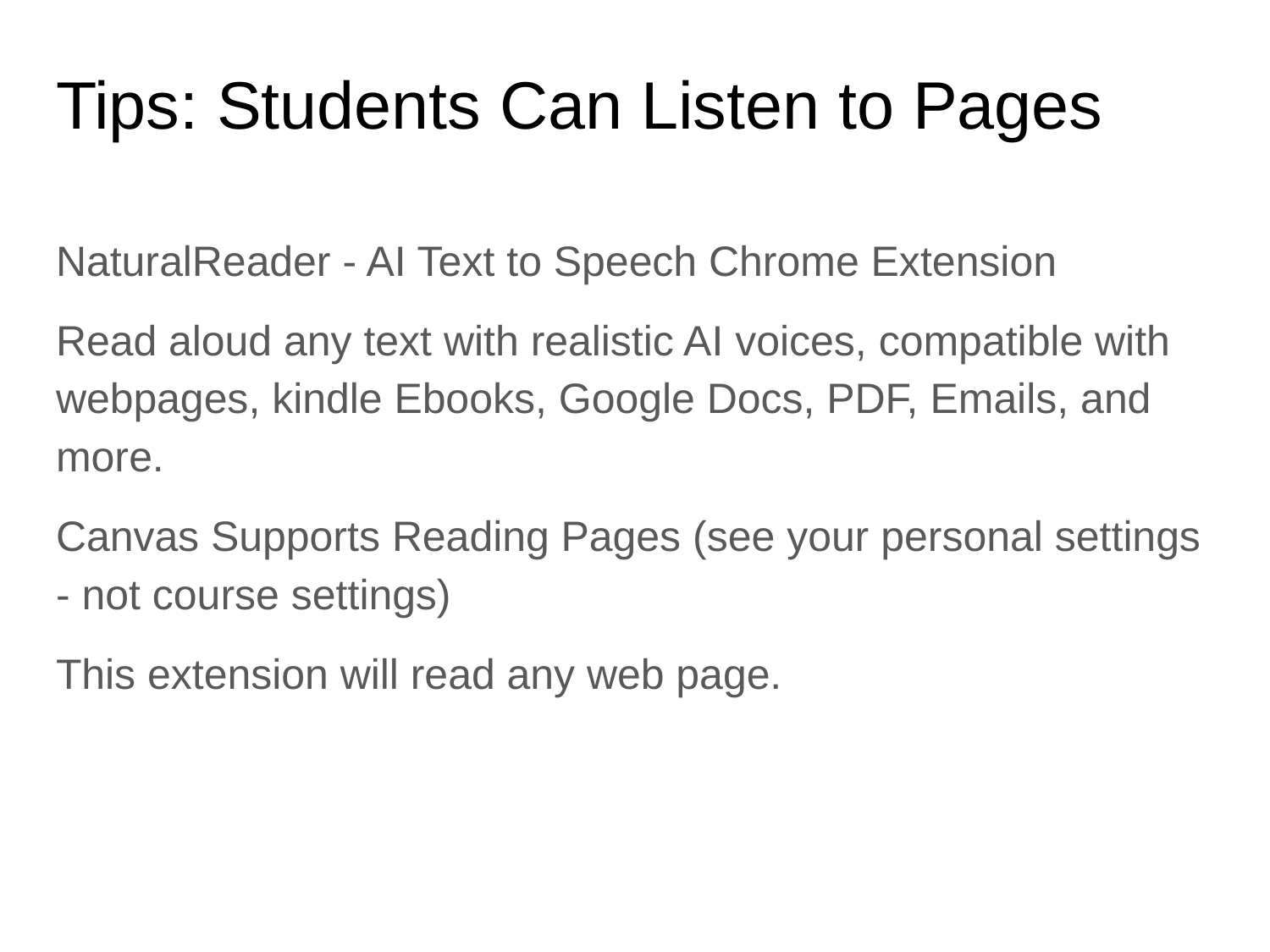

# Tips: Students Can Listen to Pages
NaturalReader - AI Text to Speech Chrome Extension
Read aloud any text with realistic AI voices, compatible with webpages, kindle Ebooks, Google Docs, PDF, Emails, and more.
Canvas Supports Reading Pages (see your personal settings - not course settings)
This extension will read any web page.